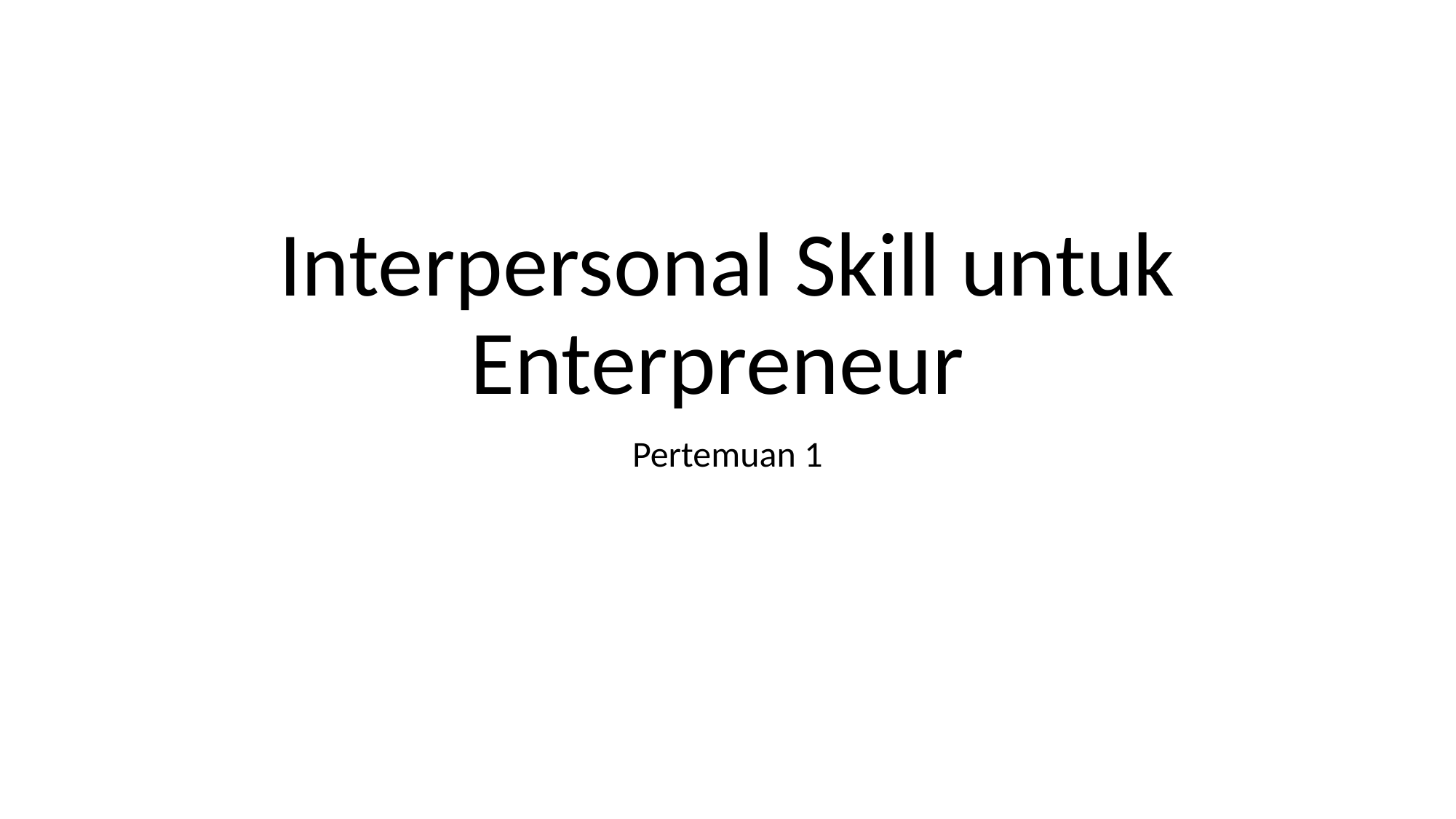

# Interpersonal Skill untuk Enterpreneur
Pertemuan 1